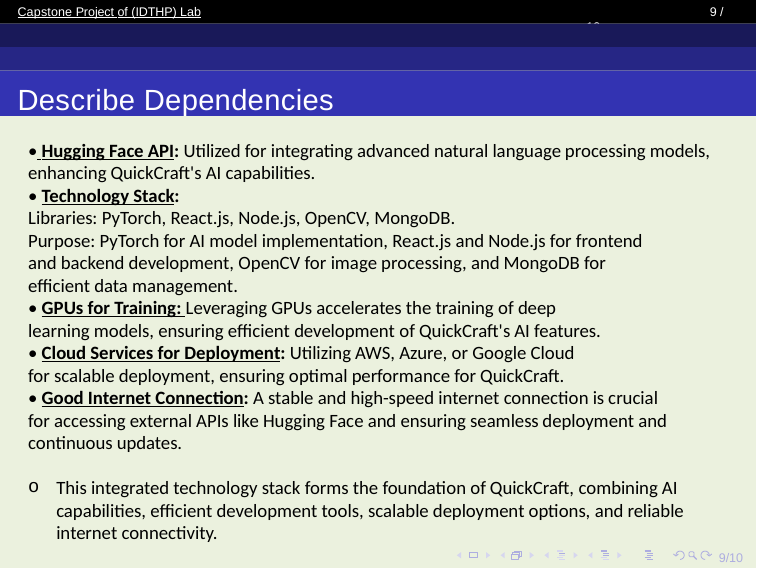

Capstone Project of (IDTHP) Lab
	9 / 10

Describe Dependencies
• Hugging Face API: Utilized for integrating advanced natural language processing models,
enhancing QuickCraft's AI capabilities.
• Technology Stack:
Libraries: PyTorch, React.js, Node.js, OpenCV, MongoDB.
Purpose: PyTorch for AI model implementation, React.js and Node.js for frontend
and backend development, OpenCV for image processing, and MongoDB for
efficient data management.
• GPUs for Training: Leveraging GPUs accelerates the training of deep
learning models, ensuring efficient development of QuickCraft's AI features.
• Cloud Services for Deployment: Utilizing AWS, Azure, or Google Cloud for scalable deployment, ensuring optimal performance for QuickCraft.
• Good Internet Connection: A stable and high-speed internet connection is crucial
for accessing external APIs like Hugging Face and ensuring seamless deployment and
continuous updates.

This integrated technology stack forms the foundation of QuickCraft, combining AI capabilities, efficient development tools, scalable deployment options, and reliable internet connectivity.
9/10